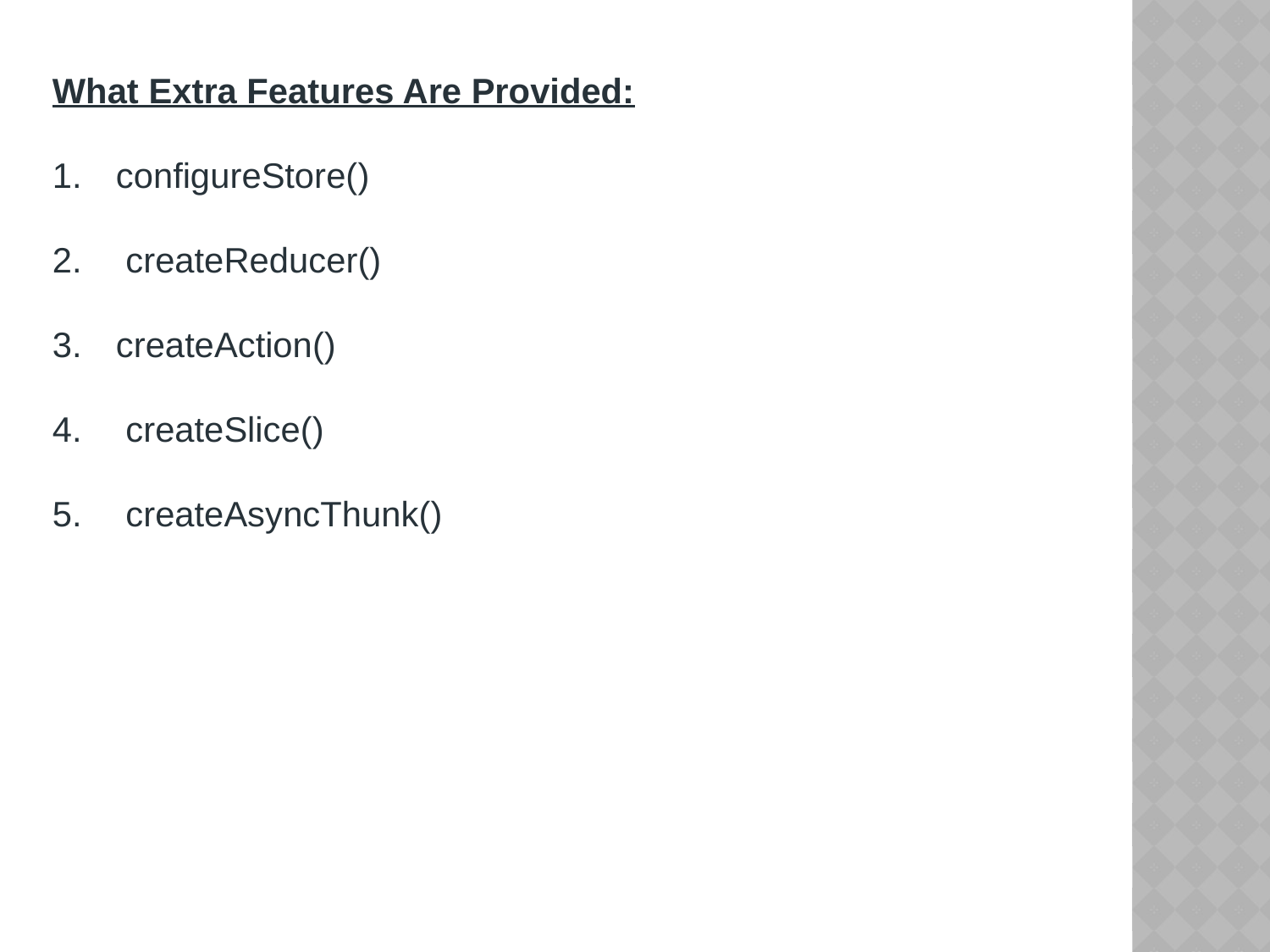

What Extra Features Are Provided:

configureStore()

 createReducer()

createAction()

 createSlice()

 createAsyncThunk()